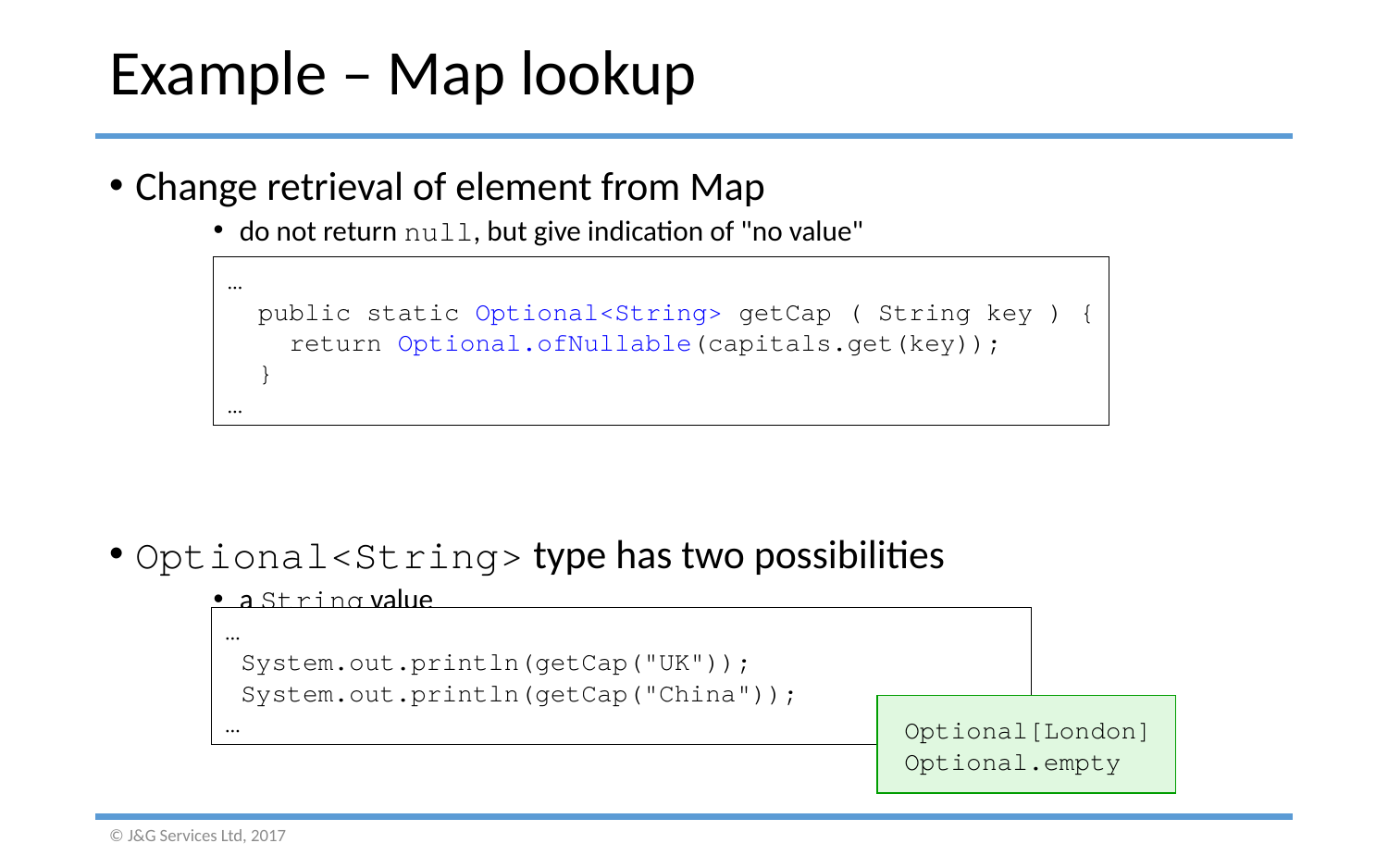

# Example – Map lookup
Change retrieval of element from Map
do not return null, but give indication of "no value"

Optional<String> type has two possibilities
a String value
empty

…
  public static Optional<String> getCap ( String key ) {
    return Optional.ofNullable(capitals.get(key));
  }
…
…
 System.out.println(getCap("UK"));
 System.out.println(getCap("China"));
…
Optional[London]
Optional.empty